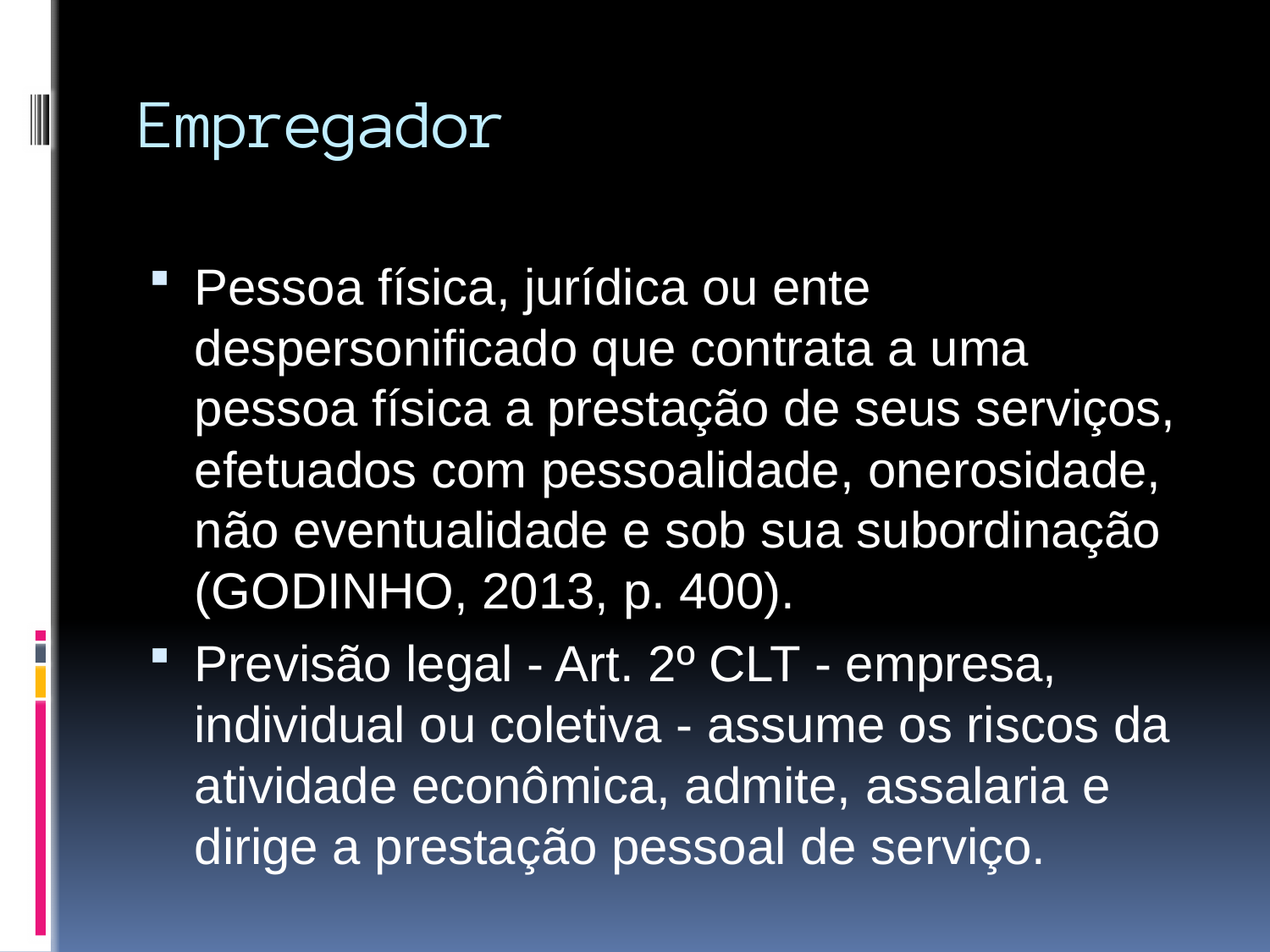

# Empregador
Pessoa física, jurídica ou ente despersonificado que contrata a uma pessoa física a prestação de seus serviços, efetuados com pessoalidade, onerosidade, não eventualidade e sob sua subordinação (GODINHO, 2013, p. 400).
Previsão legal - Art. 2º CLT - empresa, individual ou coletiva - assume os riscos da atividade econômica, admite, assalaria e dirige a prestação pessoal de serviço.